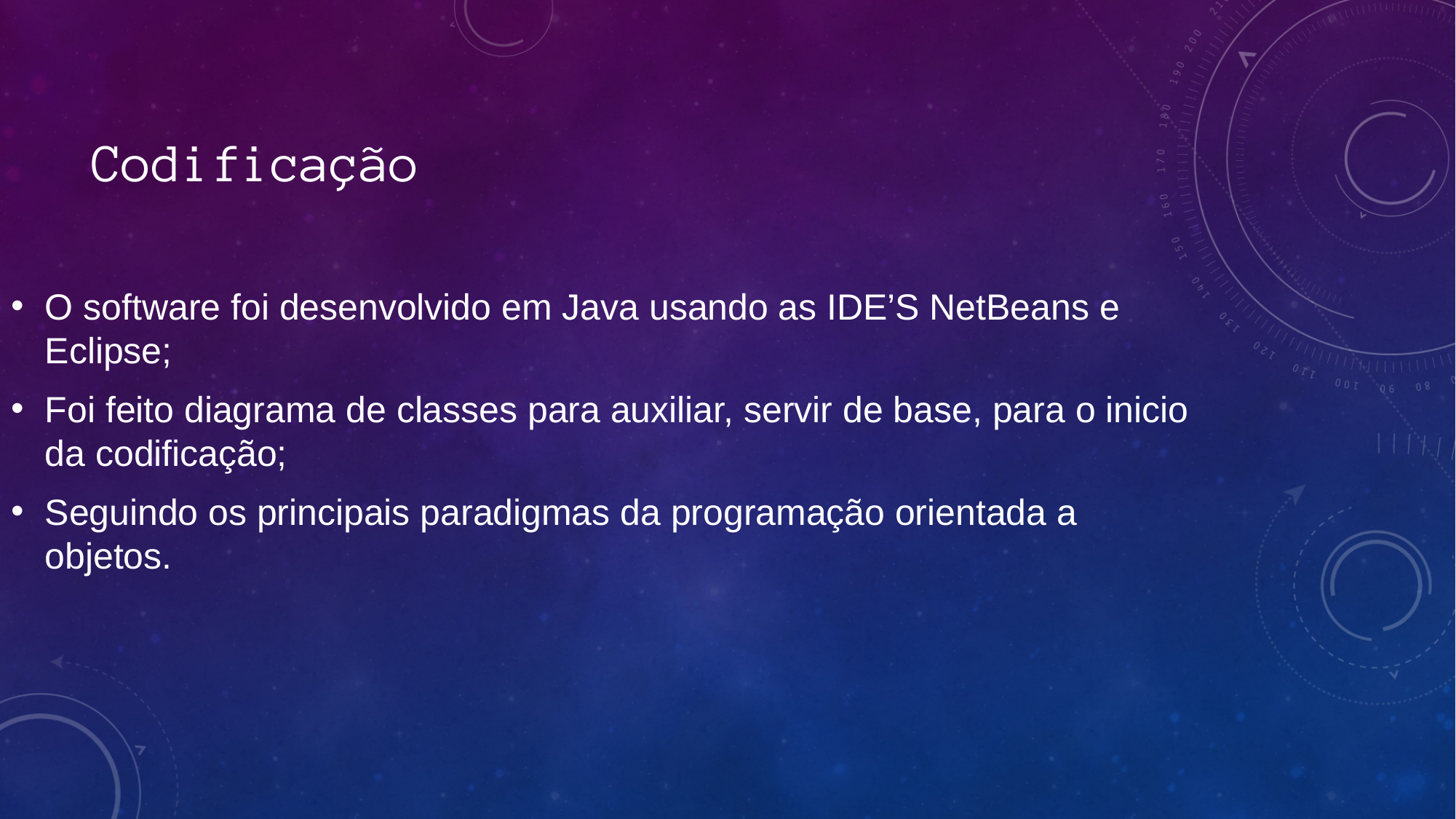

# Codificação
O software foi desenvolvido em Java usando as IDE’S NetBeans e Eclipse;
Foi feito diagrama de classes para auxiliar, servir de base, para o inicio da codificação;
Seguindo os principais paradigmas da programação orientada a objetos.